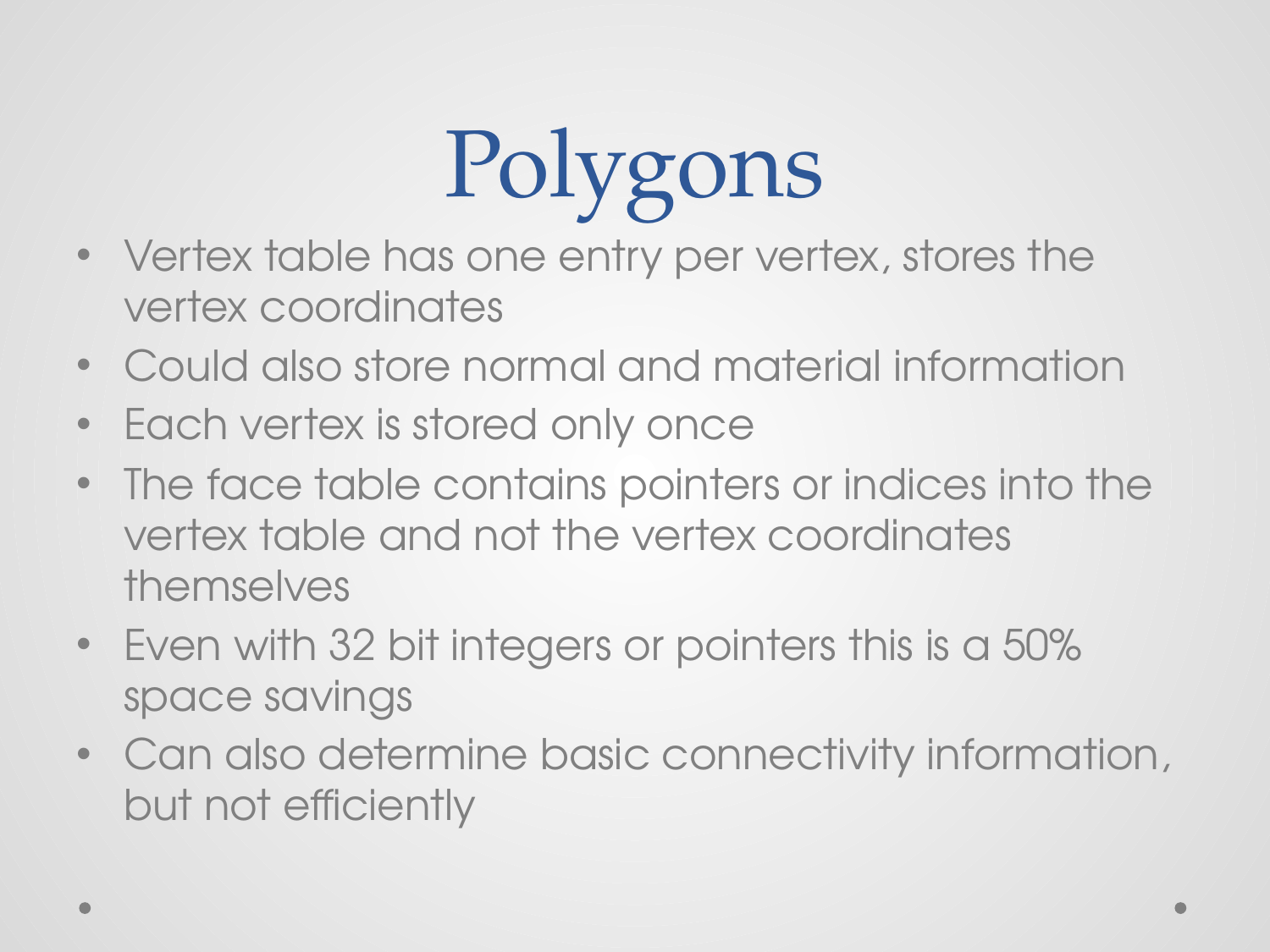

# Polygons
Vertex table has one entry per vertex, stores the vertex coordinates
Could also store normal and material information
Each vertex is stored only once
The face table contains pointers or indices into the vertex table and not the vertex coordinates themselves
Even with 32 bit integers or pointers this is a 50% space savings
Can also determine basic connectivity information, but not efficiently